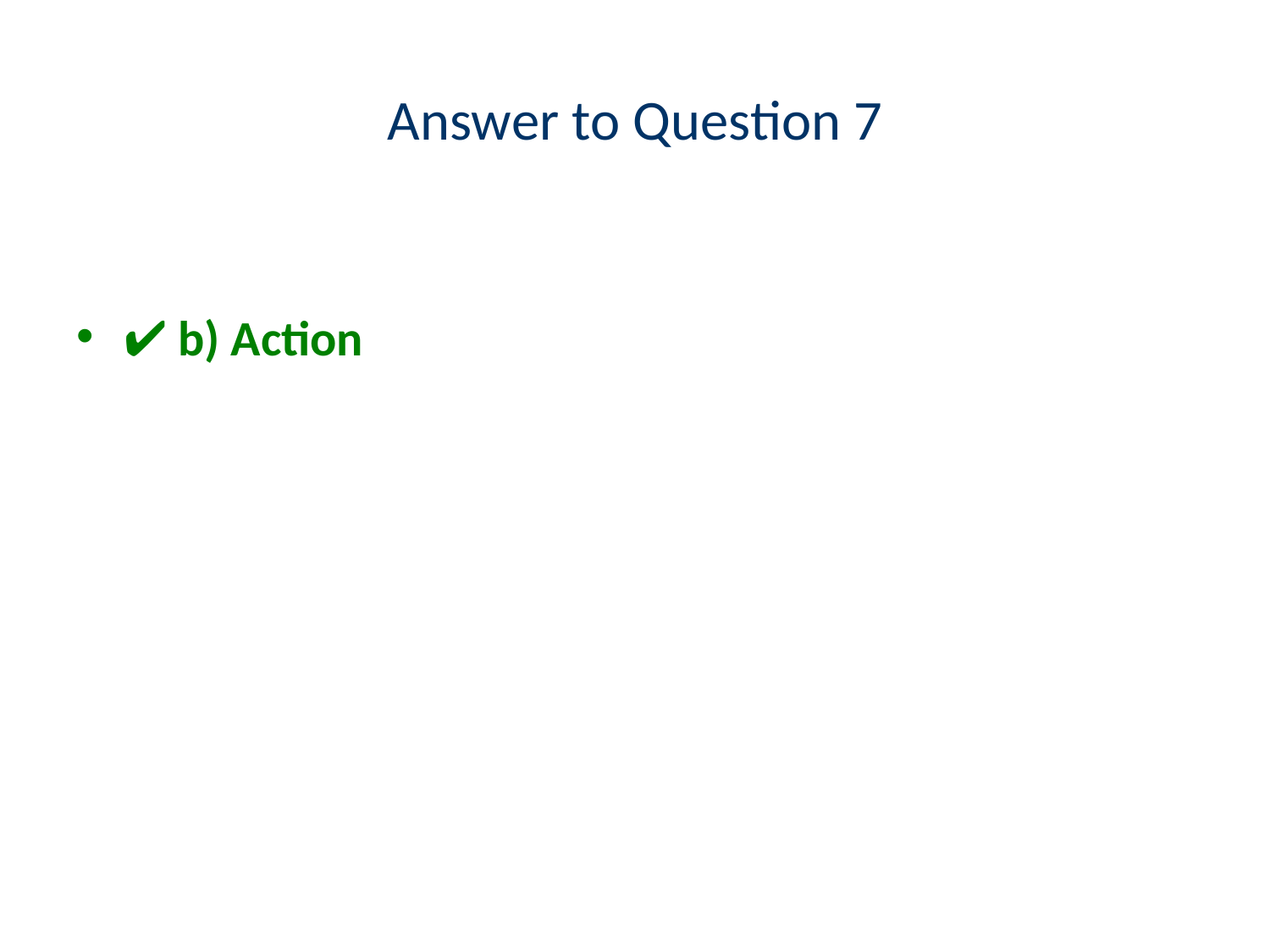

# Answer to Question 7

✔️ b) Action